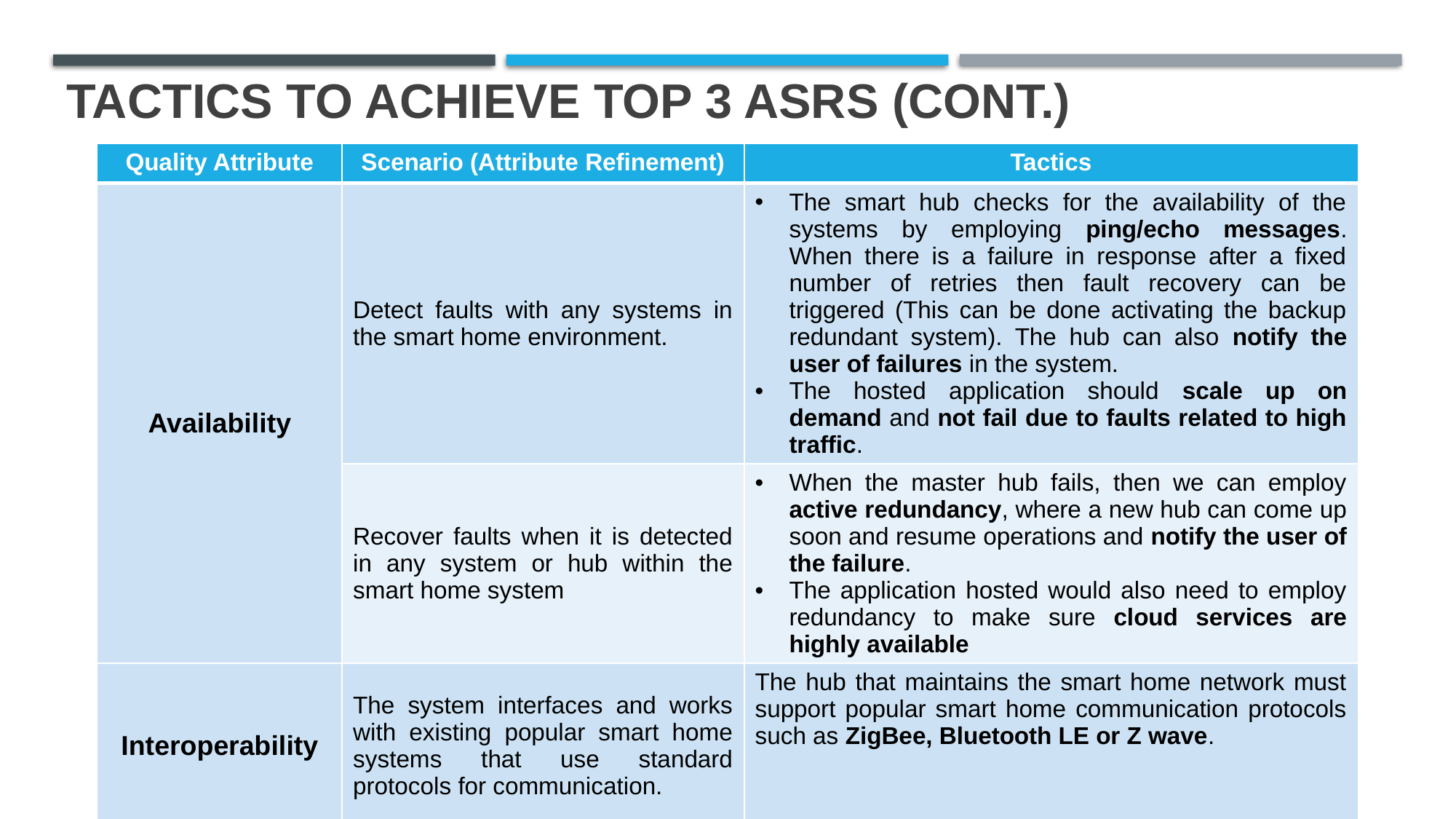

# Tactics to achieve Top 3 ASRs (Cont.)
| Quality Attribute | Scenario (Attribute Refinement) | Tactics |
| --- | --- | --- |
| Availability | Detect faults with any systems in the smart home environment. | The smart hub checks for the availability of the systems by employing ping/echo messages. When there is a failure in response after a fixed number of retries then fault recovery can be triggered (This can be done activating the backup redundant system). The hub can also notify the user of failures in the system. The hosted application should scale up on demand and not fail due to faults related to high traffic. |
|  | Recover faults when it is detected in any system or hub within the smart home system | When the master hub fails, then we can employ active redundancy, where a new hub can come up soon and resume operations and notify the user of the failure. The application hosted would also need to employ redundancy to make sure cloud services are highly available |
| Interoperability | The system interfaces and works with existing popular smart home systems that use standard protocols for communication. | The hub that maintains the smart home network must support popular smart home communication protocols such as ZigBee, Bluetooth LE or Z wave. |